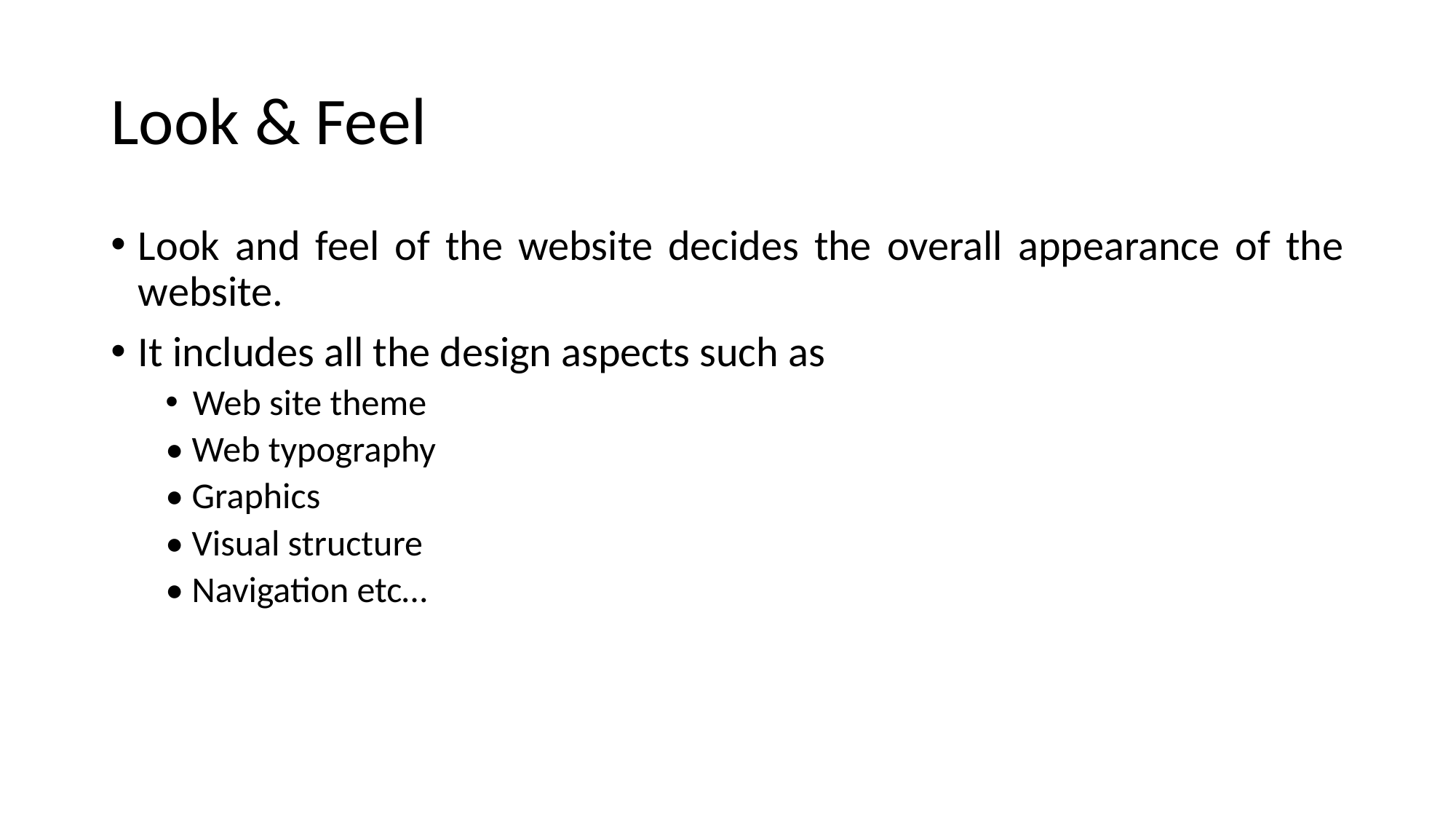

# Look & Feel
Look and feel of the website decides the overall appearance of the website.
It includes all the design aspects such as
Web site theme
• Web typography
• Graphics
• Visual structure
• Navigation etc…